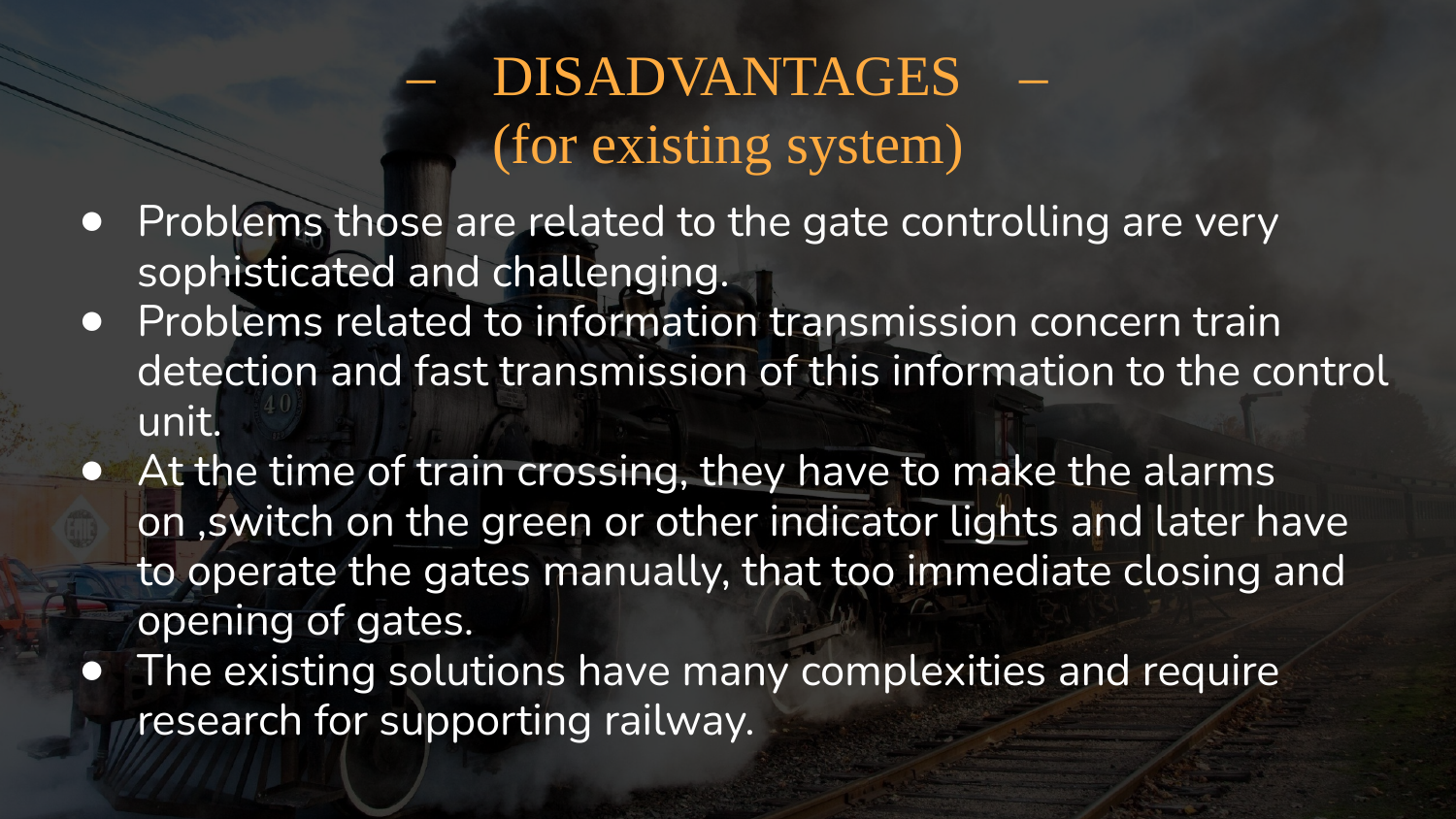

# –    DISADVANTAGES    –
(for existing system)
Problems those are related to the gate controlling are very sophisticated and challenging.
Problems related to information transmission concern train detection and fast transmission of this information to the control unit.
At the time of train crossing, they have to make the alarms on ,switch on the green or other indicator lights and later have to operate the gates manually, that too immediate closing and opening of gates.
The existing solutions have many complexities and require research for supporting railway.